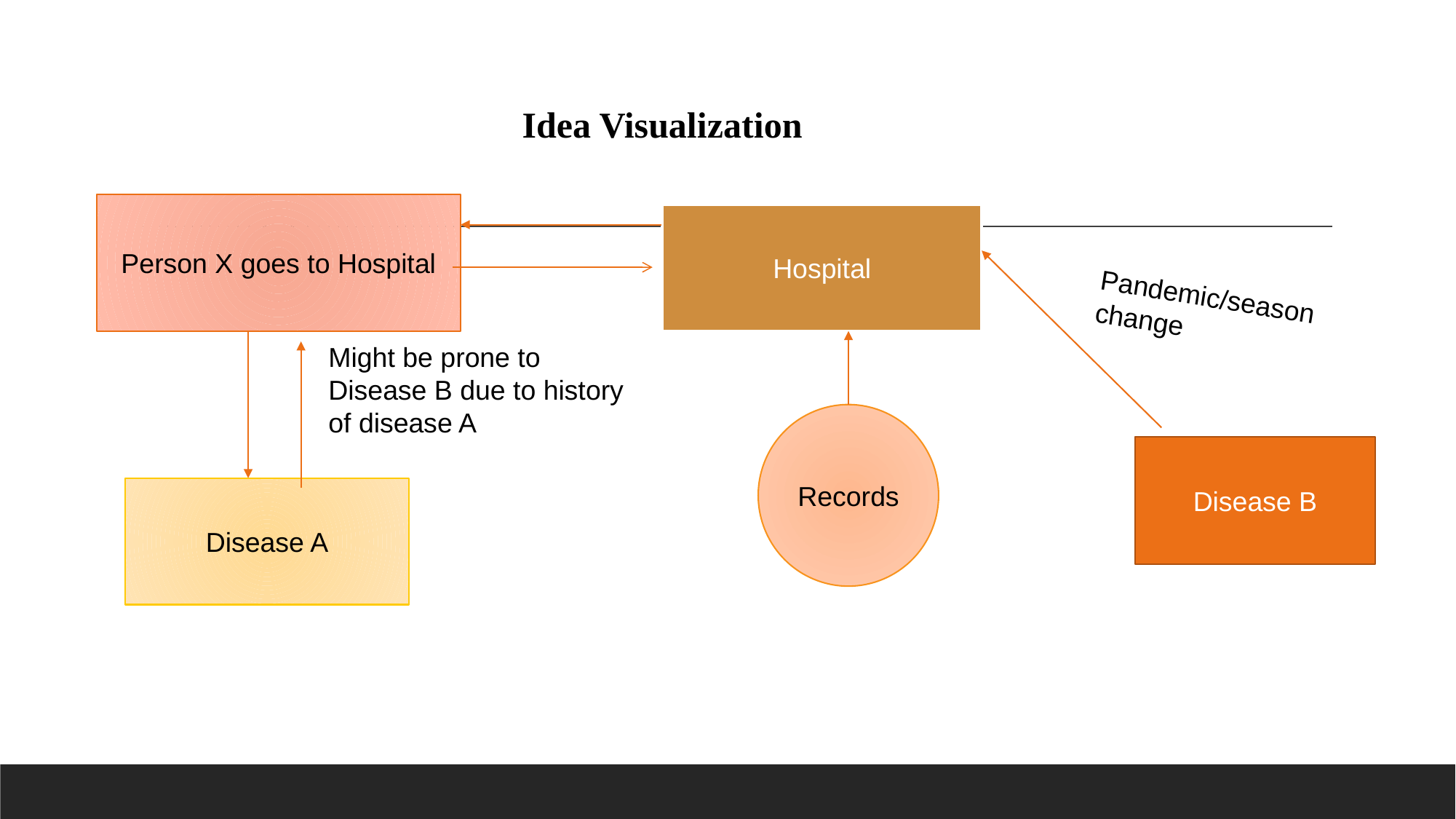

Idea Visualization
Person X goes to Hospital
Hospital
Pandemic/season change
Might be prone to Disease B due to history of disease A
Records
Disease B
Disease A